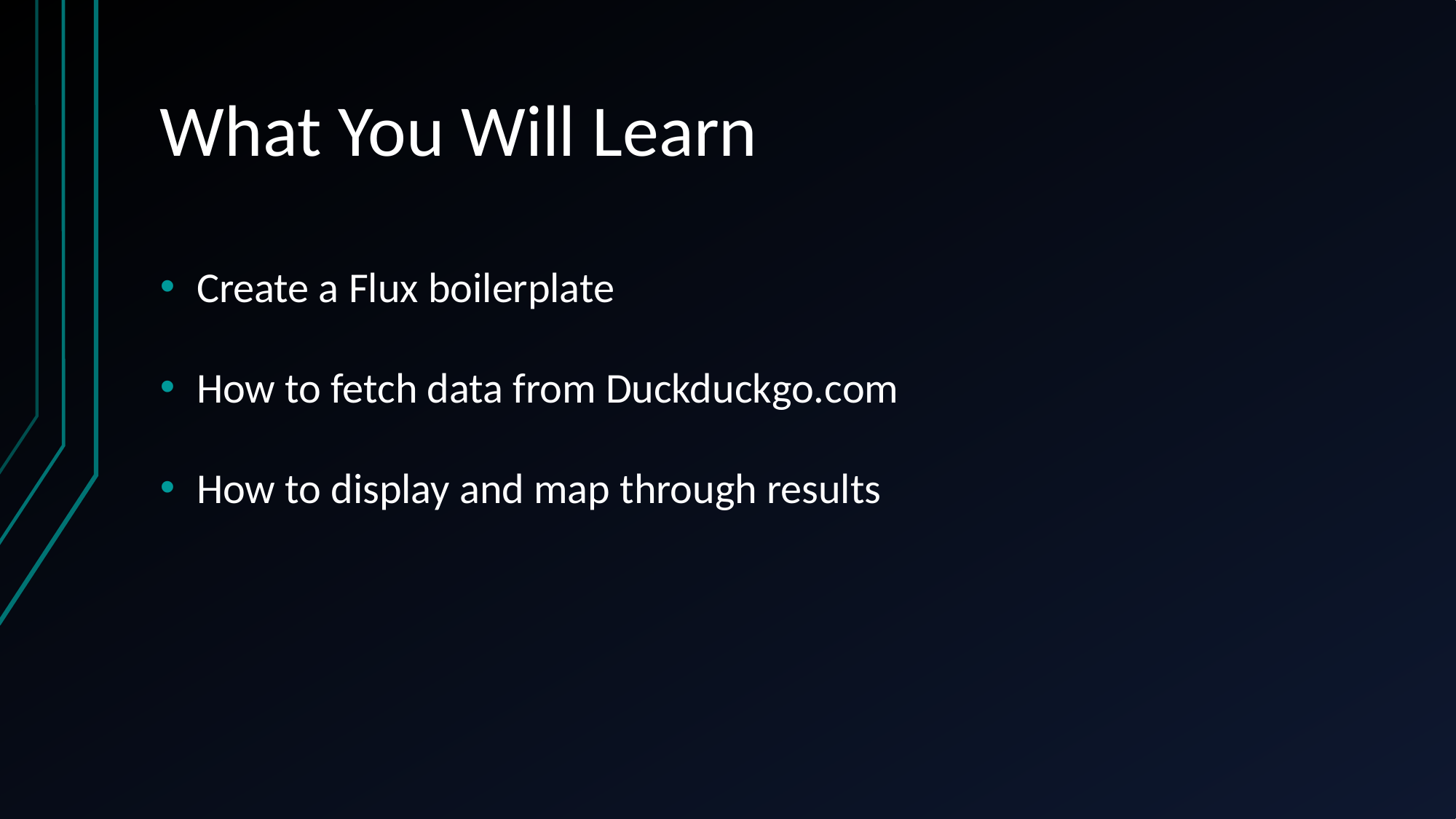

# What You Will Learn
Create a Flux boilerplate
How to fetch data from Duckduckgo.com
How to display and map through results